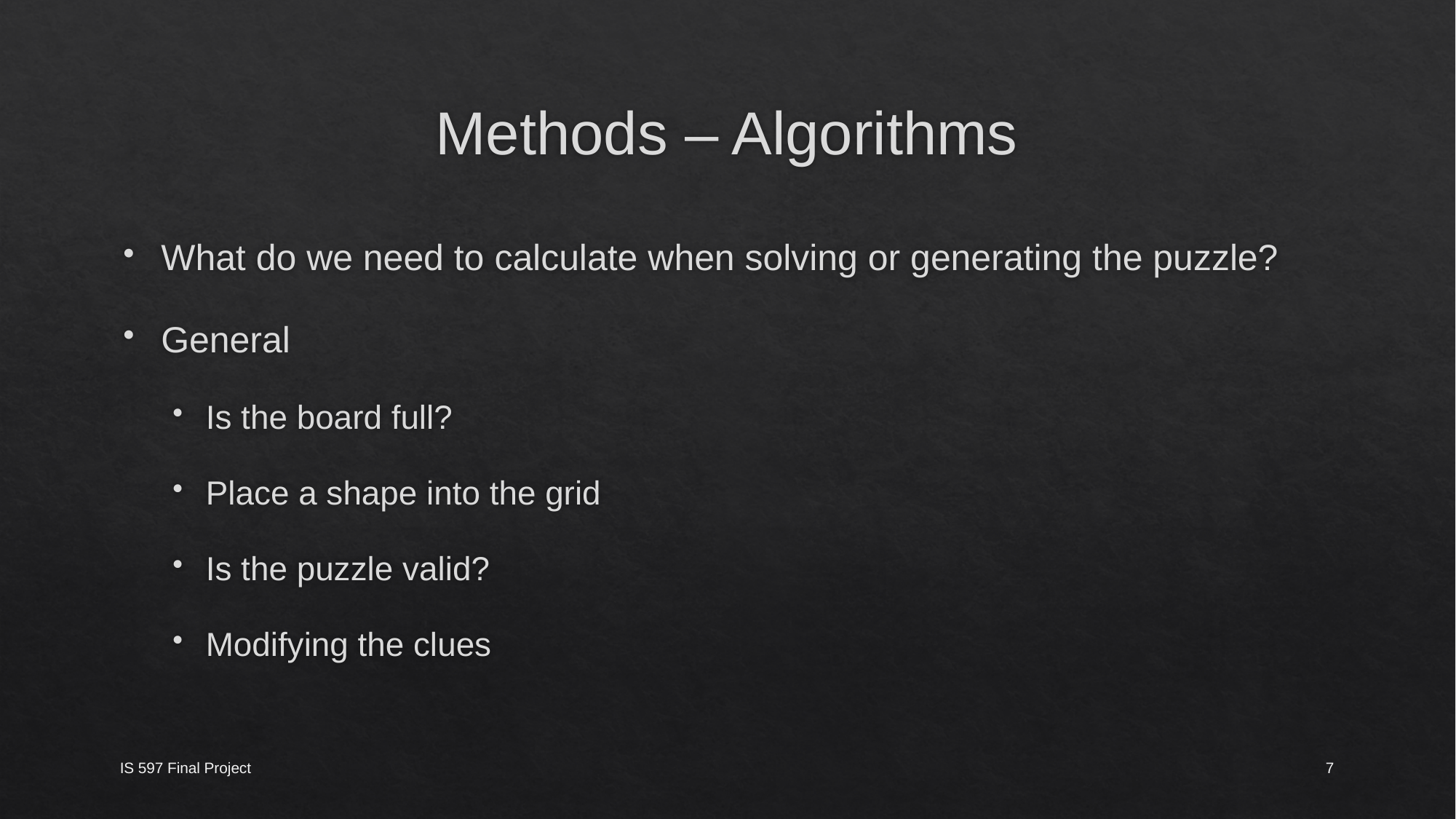

# Methods – Algorithms
What do we need to calculate when solving or generating the puzzle?
General
Is the board full?
Place a shape into the grid
Is the puzzle valid?
Modifying the clues
IS 597 Final Project
7